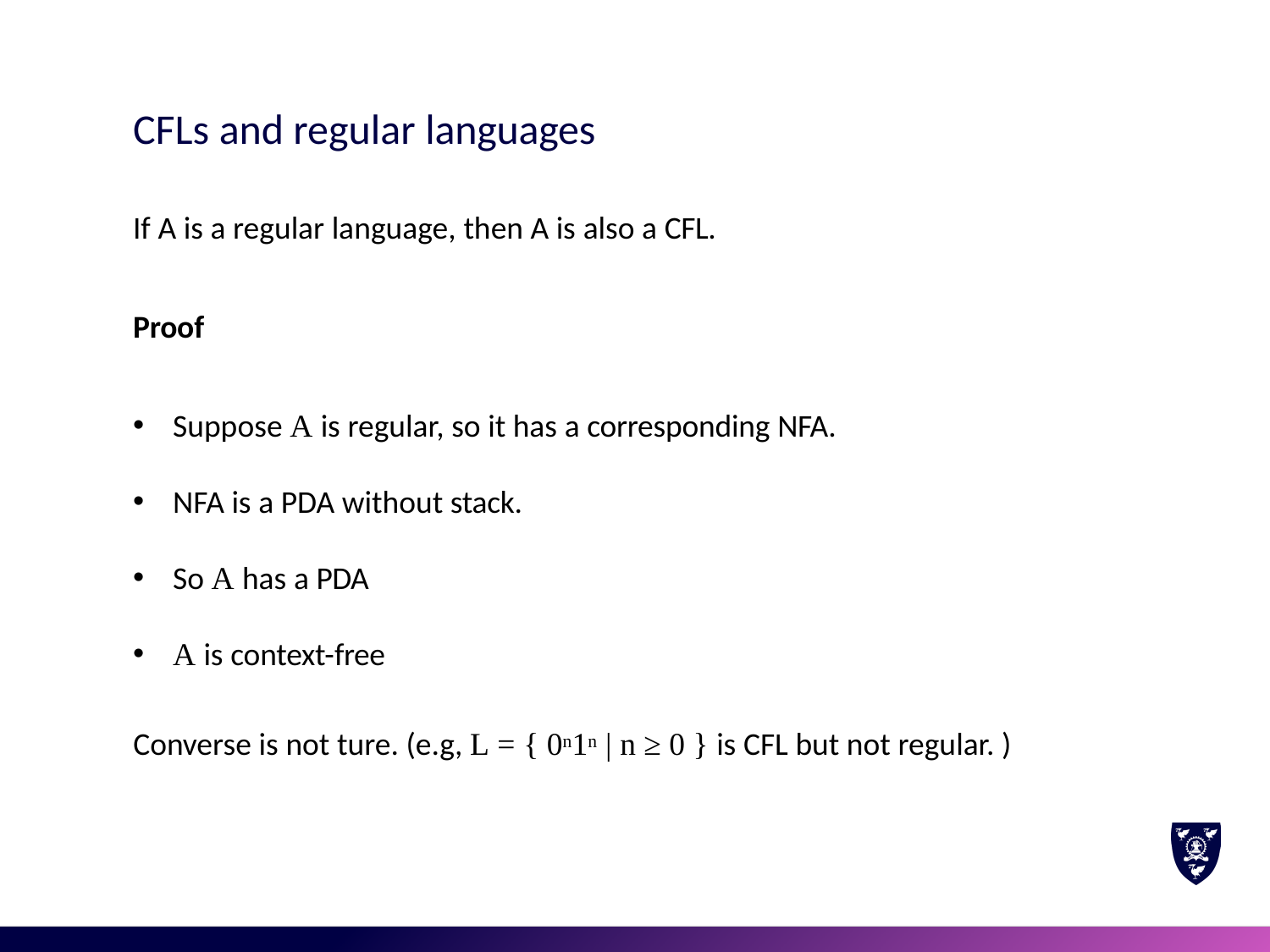

# CFLs and regular languages
If A is a regular language, then A is also a CFL.

Proof

Suppose A is regular, so it has a corresponding NFA.
NFA is a PDA without stack.
So A has a PDA
A is context-free

Converse is not ture. (e.g, L = { 0n1n | n ≥ 0 } is CFL but not regular. )